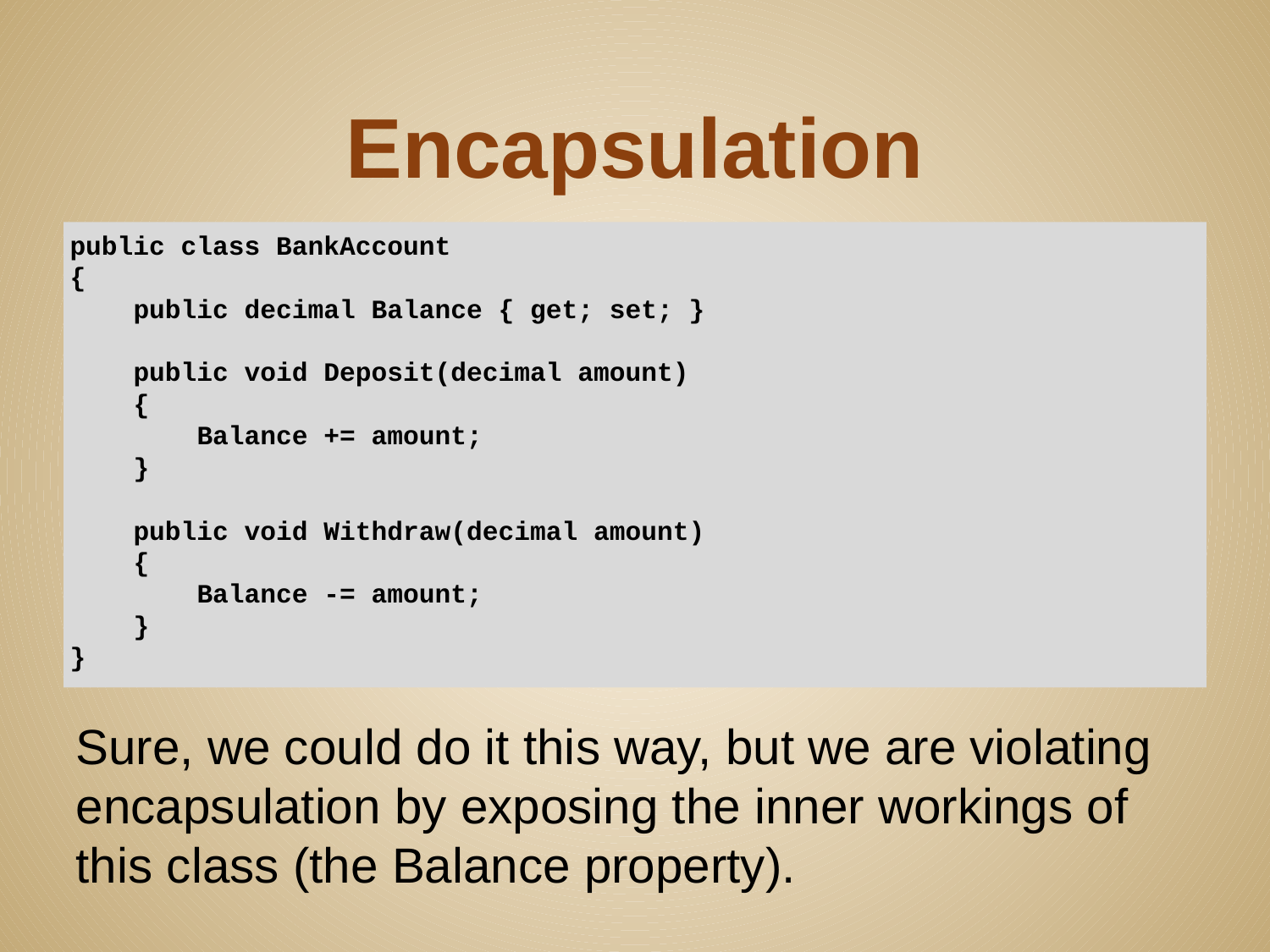

# Encapsulation
public class BankAccount
{
    public decimal Balance { get; set; }

    public void Deposit(decimal amount)
    {
        Balance += amount;
    }

    public void Withdraw(decimal amount)
    {
        Balance -= amount;
    }
}
Sure, we could do it this way, but we are violating encapsulation by exposing the inner workings of this class (the Balance property).